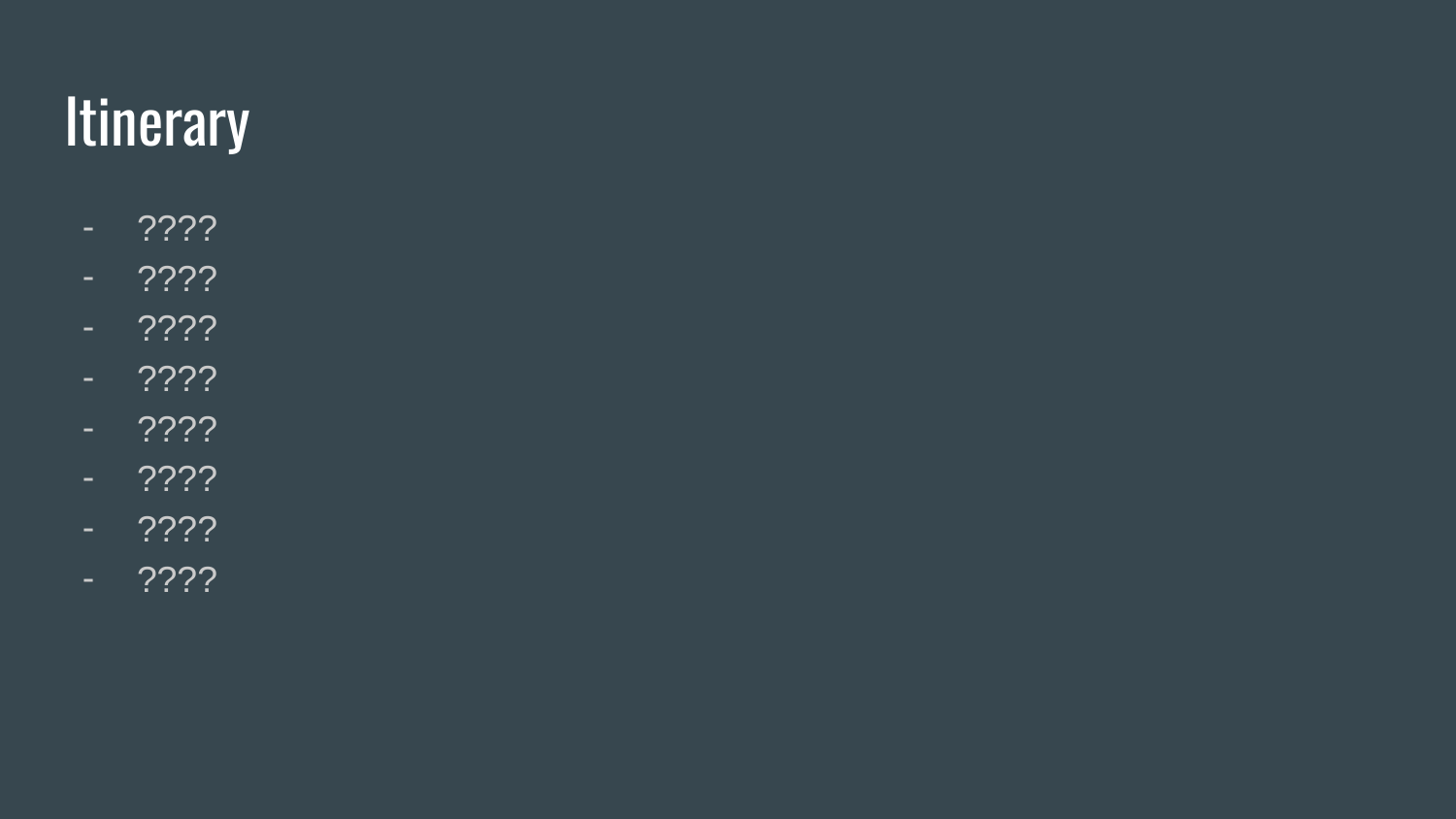

# Itinerary
????
????
????
????
????
????
????
????